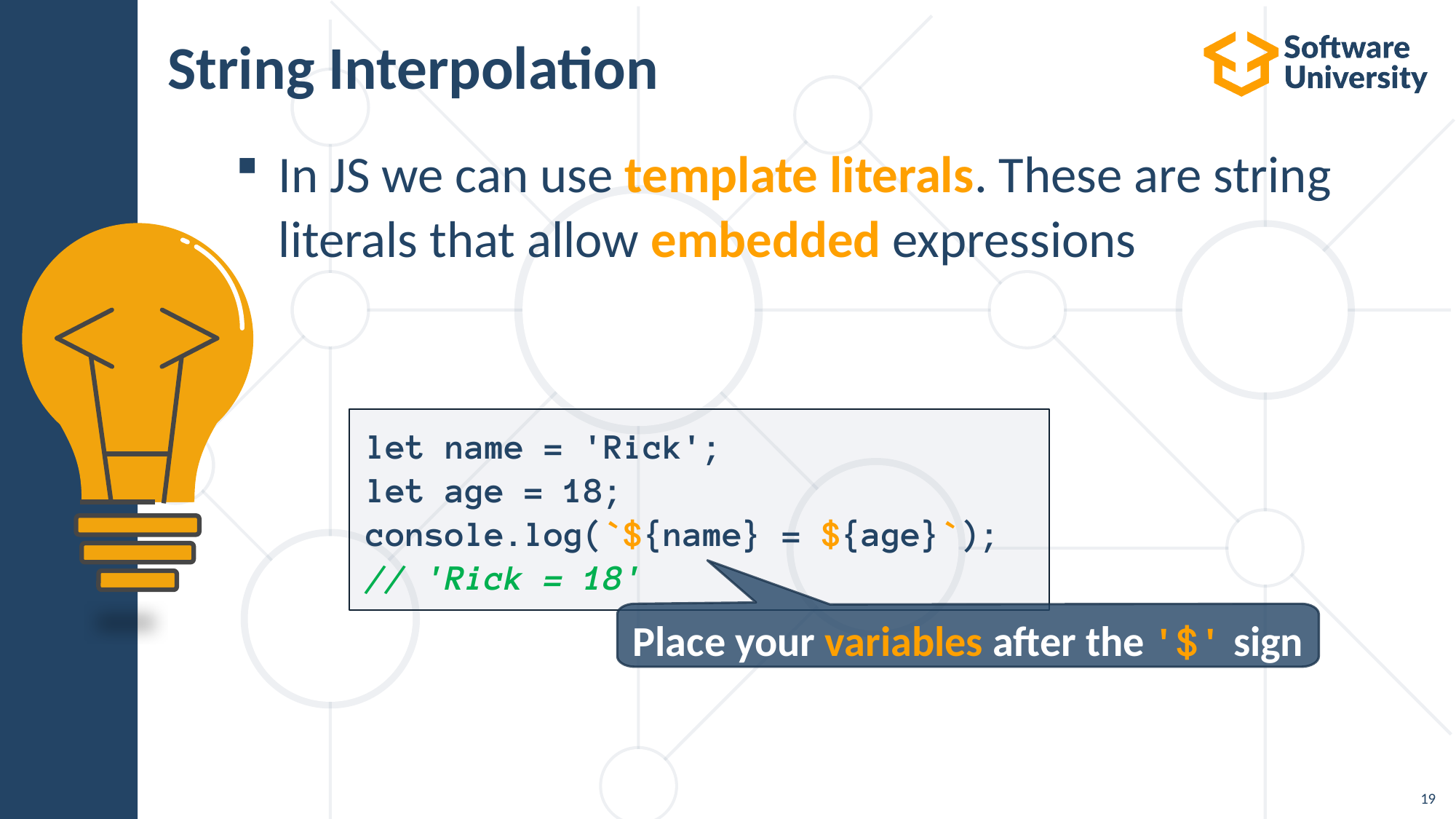

# String Interpolation
In JS we can use template literals. These are string
literals that allow embedded expressions
let name = 'Rick';
let age = 18;
console.log(`${name} = ${age}`);
// 'Rick = 18'

Place your variables after the '$' sign
19